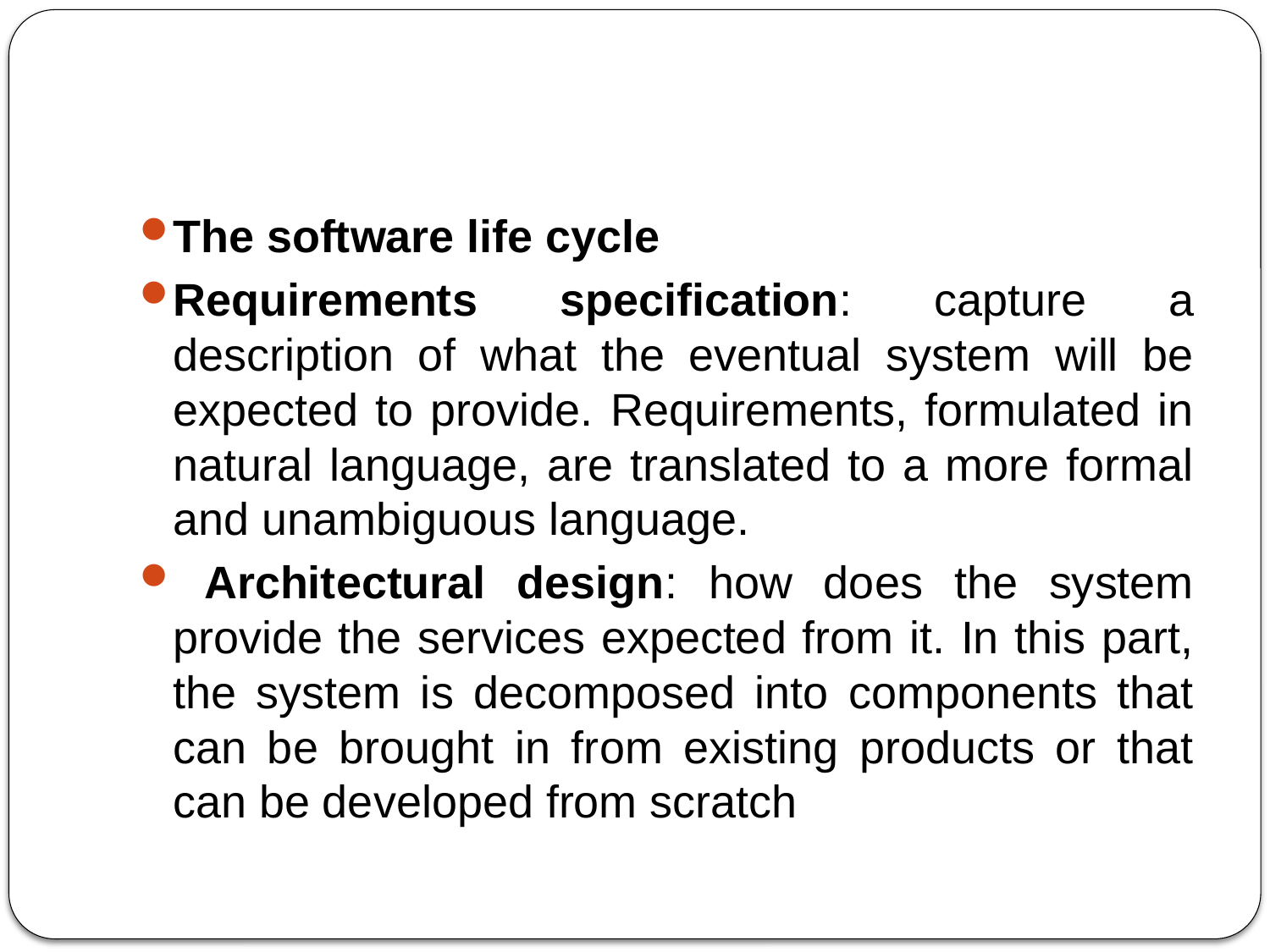

#
The software life cycle
Requirements specification: capture a description of what the eventual system will be expected to provide. Requirements, formulated in natural language, are translated to a more formal and unambiguous language.
 Architectural design: how does the system provide the services expected from it. In this part, the system is decomposed into components that can be brought in from existing products or that can be developed from scratch